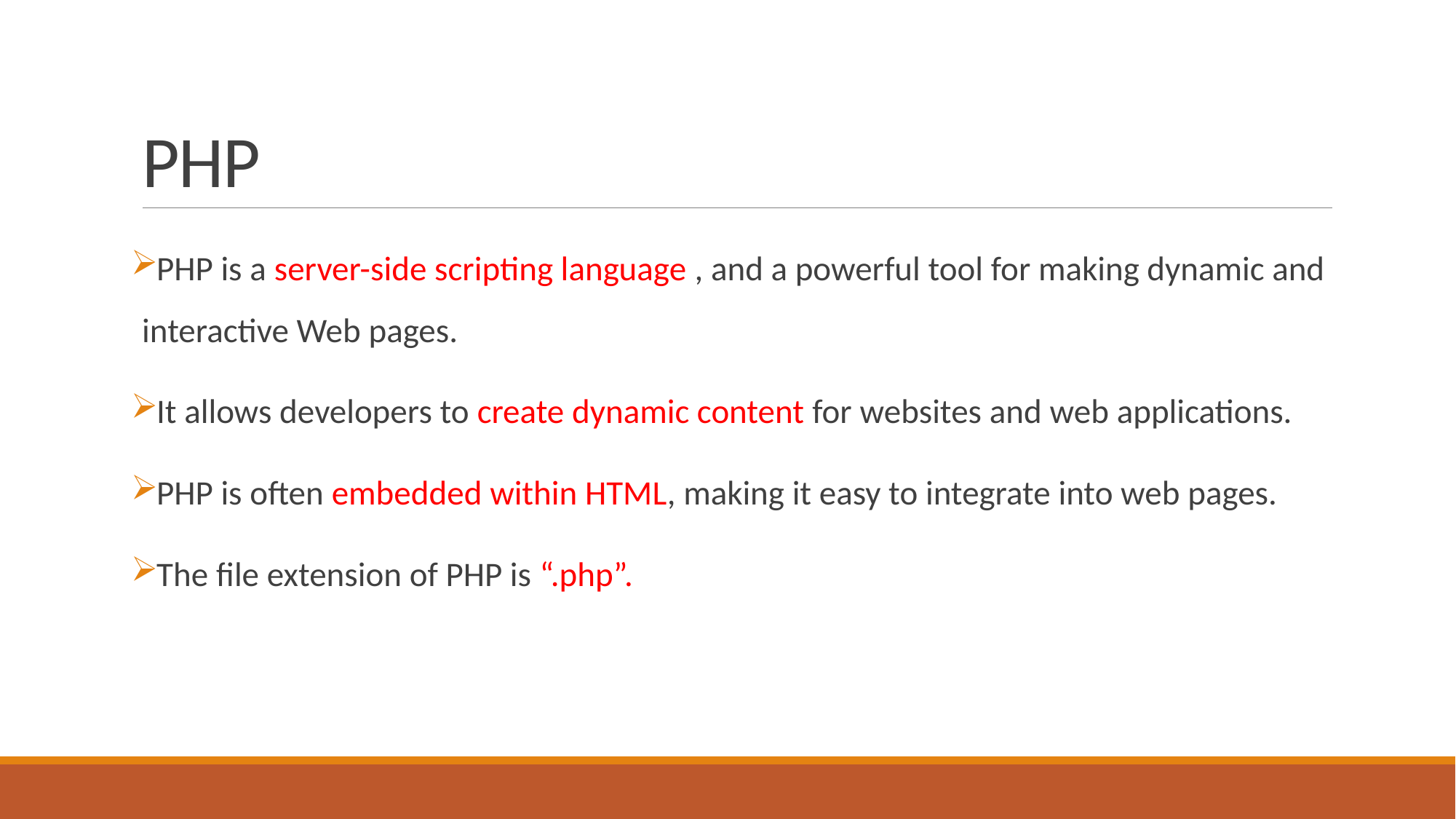

# PHP
PHP is a server-side scripting language , and a powerful tool for making dynamic and interactive Web pages.
It allows developers to create dynamic content for websites and web applications.
PHP is often embedded within HTML, making it easy to integrate into web pages.
The file extension of PHP is “.php”.